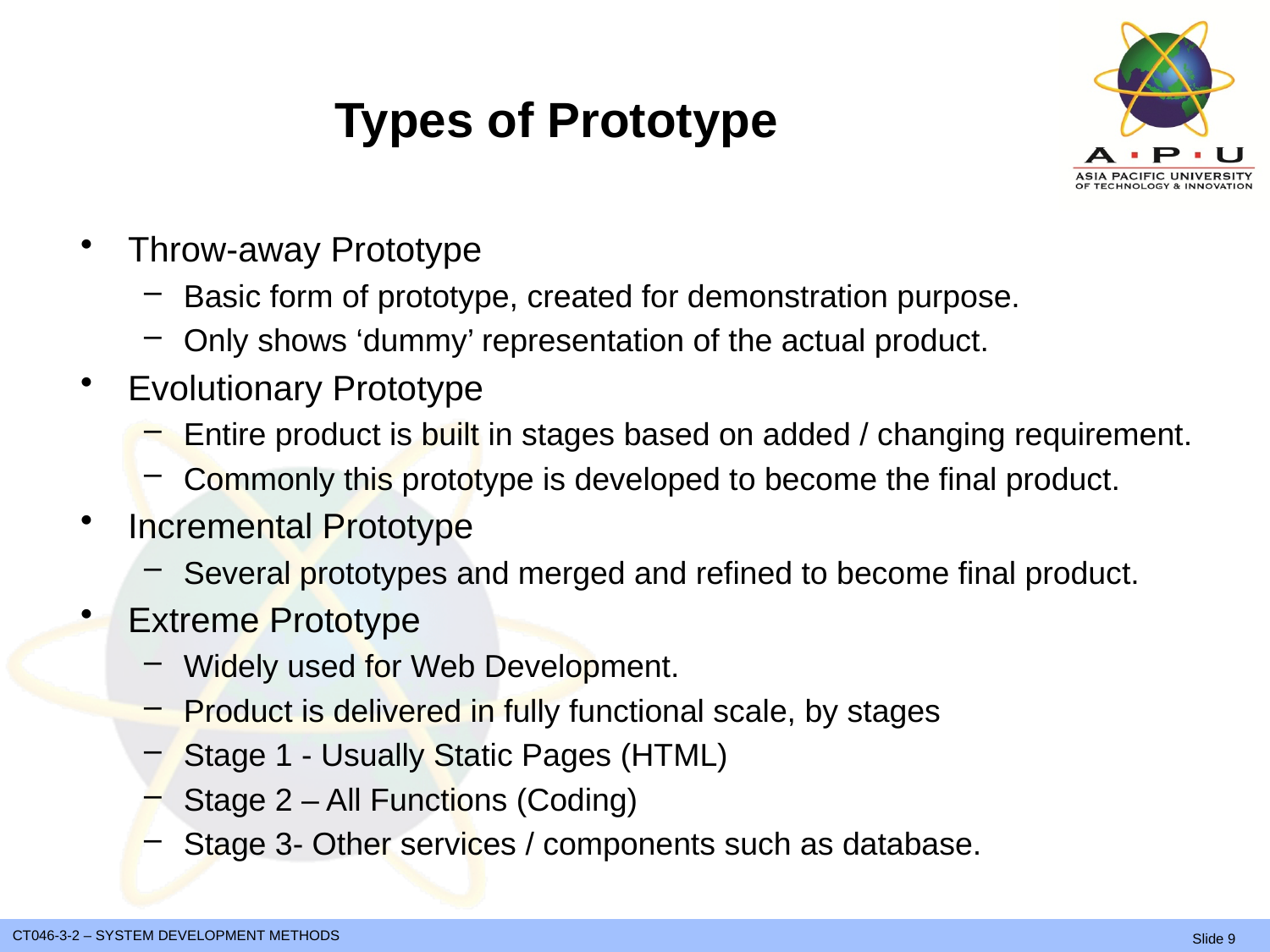

# Types of Prototype
Throw-away Prototype
Basic form of prototype, created for demonstration purpose.
Only shows ‘dummy’ representation of the actual product.
Evolutionary Prototype
Entire product is built in stages based on added / changing requirement.
Commonly this prototype is developed to become the final product.
Incremental Prototype
Several prototypes and merged and refined to become final product.
Extreme Prototype
Widely used for Web Development.
Product is delivered in fully functional scale, by stages
Stage 1 - Usually Static Pages (HTML)
Stage 2 – All Functions (Coding)
Stage 3- Other services / components such as database.